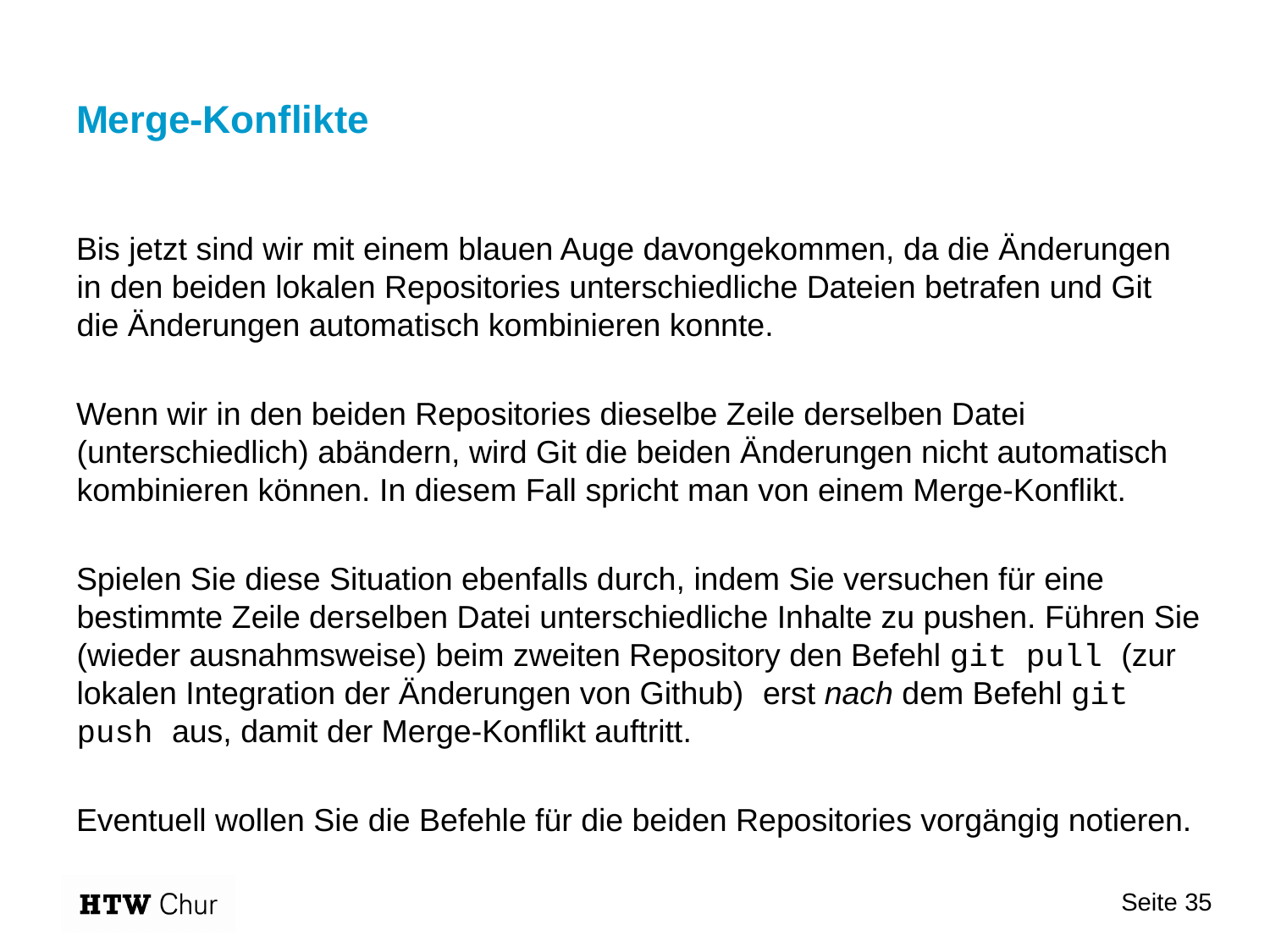

# Merge-Konflikte
Bis jetzt sind wir mit einem blauen Auge davongekommen, da die Änderungen in den beiden lokalen Repositories unterschiedliche Dateien betrafen und Git die Änderungen automatisch kombinieren konnte.

Wenn wir in den beiden Repositories dieselbe Zeile derselben Datei (unterschiedlich) abändern, wird Git die beiden Änderungen nicht automatisch kombinieren können. In diesem Fall spricht man von einem Merge-Konflikt.

Spielen Sie diese Situation ebenfalls durch, indem Sie versuchen für eine bestimmte Zeile derselben Datei unterschiedliche Inhalte zu pushen. Führen Sie (wieder ausnahmsweise) beim zweiten Repository den Befehl git pull (zur lokalen Integration der Änderungen von Github) erst nach dem Befehl git push aus, damit der Merge-Konflikt auftritt.

Eventuell wollen Sie die Befehle für die beiden Repositories vorgängig notieren.
Seite 35